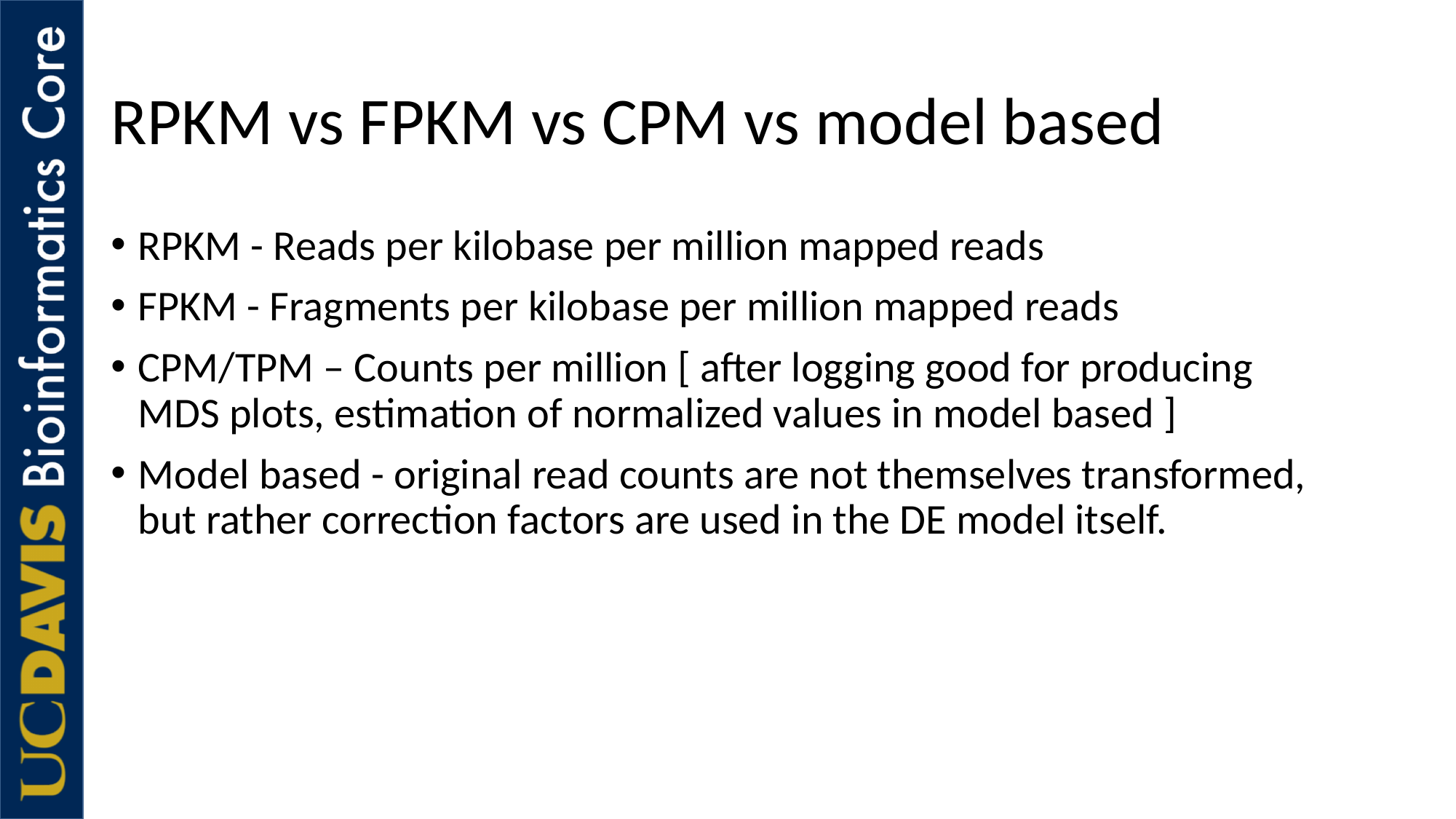

# RPKM vs FPKM vs CPM vs model based
RPKM - Reads per kilobase per million mapped reads
FPKM - Fragments per kilobase per million mapped reads
CPM/TPM – Counts per million [ after logging good for producing MDS plots, estimation of normalized values in model based ]
Model based - original read counts are not themselves transformed, but rather correction factors are used in the DE model itself.